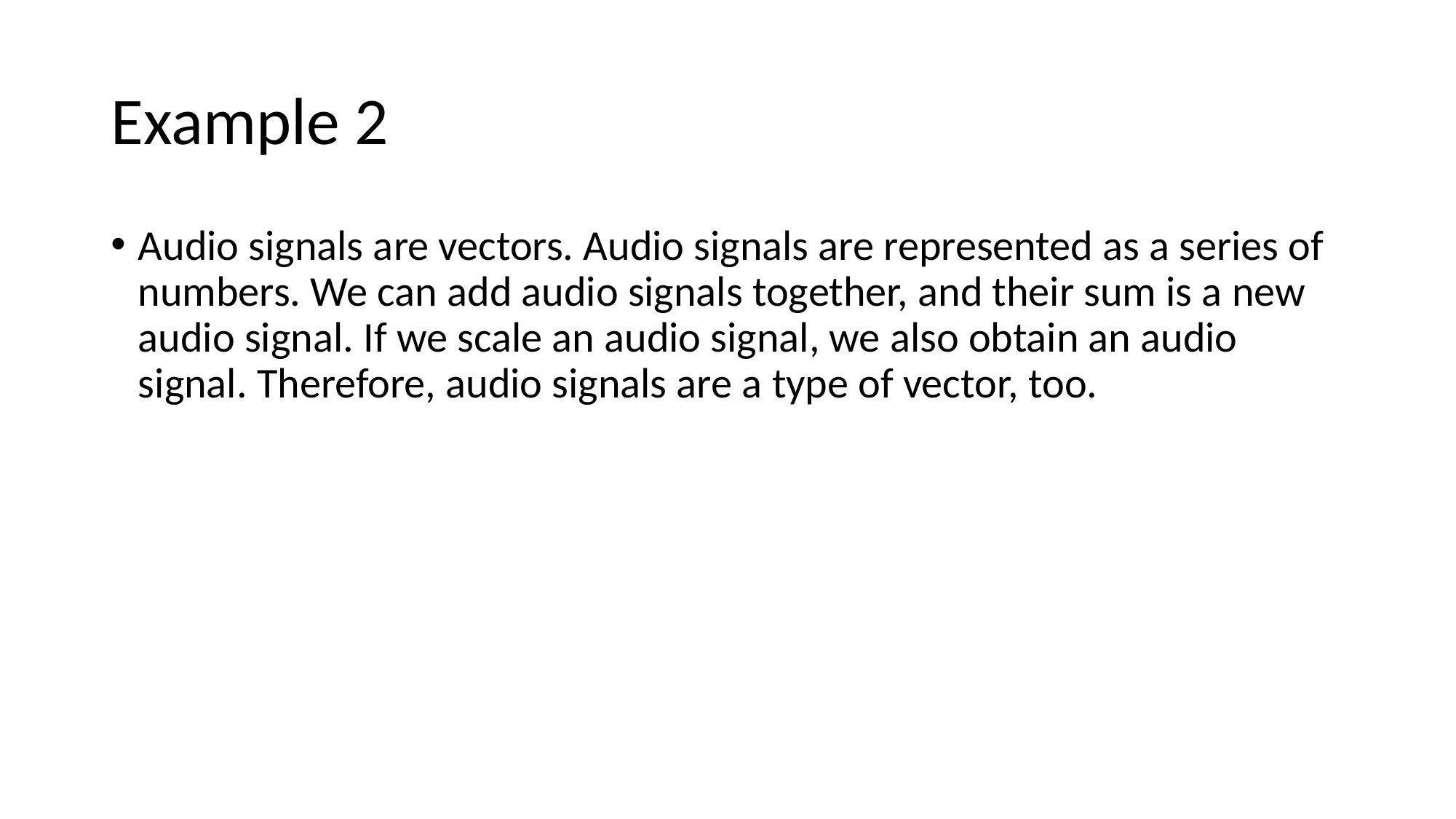

# Example 2
Audio signals are vectors. Audio signals are represented as a series of numbers. We can add audio signals together, and their sum is a new audio signal. If we scale an audio signal, we also obtain an audio signal. Therefore, audio signals are a type of vector, too.